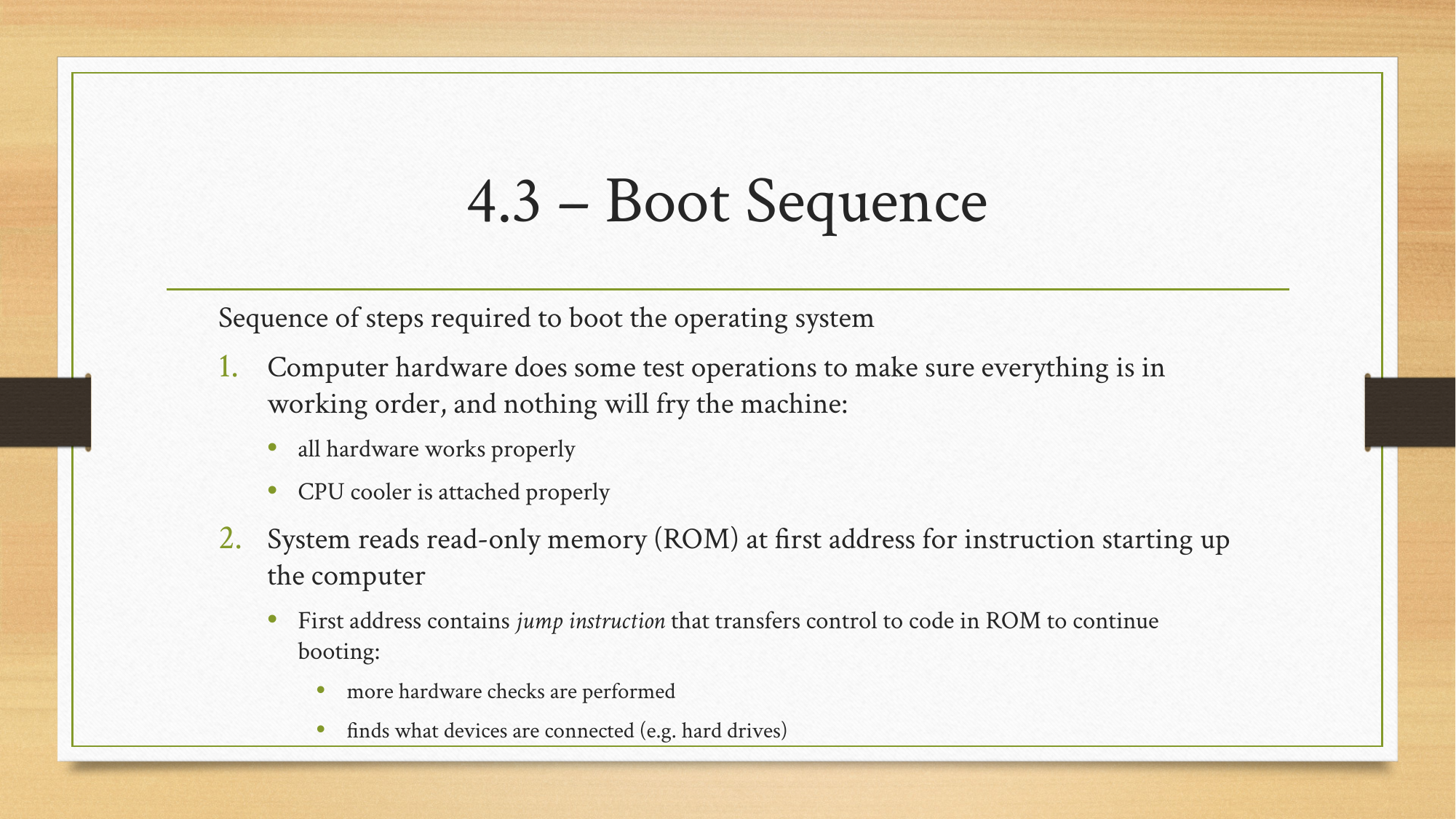

# 4.3 – Boot Sequence
Sequence of steps required to boot the operating system
Computer hardware does some test operations to make sure everything is in working order, and nothing will fry the machine:
all hardware works properly
CPU cooler is attached properly
System reads read-only memory (ROM) at first address for instruction starting up the computer
First address contains jump instruction that transfers control to code in ROM to continue booting:
more hardware checks are performed
finds what devices are connected (e.g. hard drives)